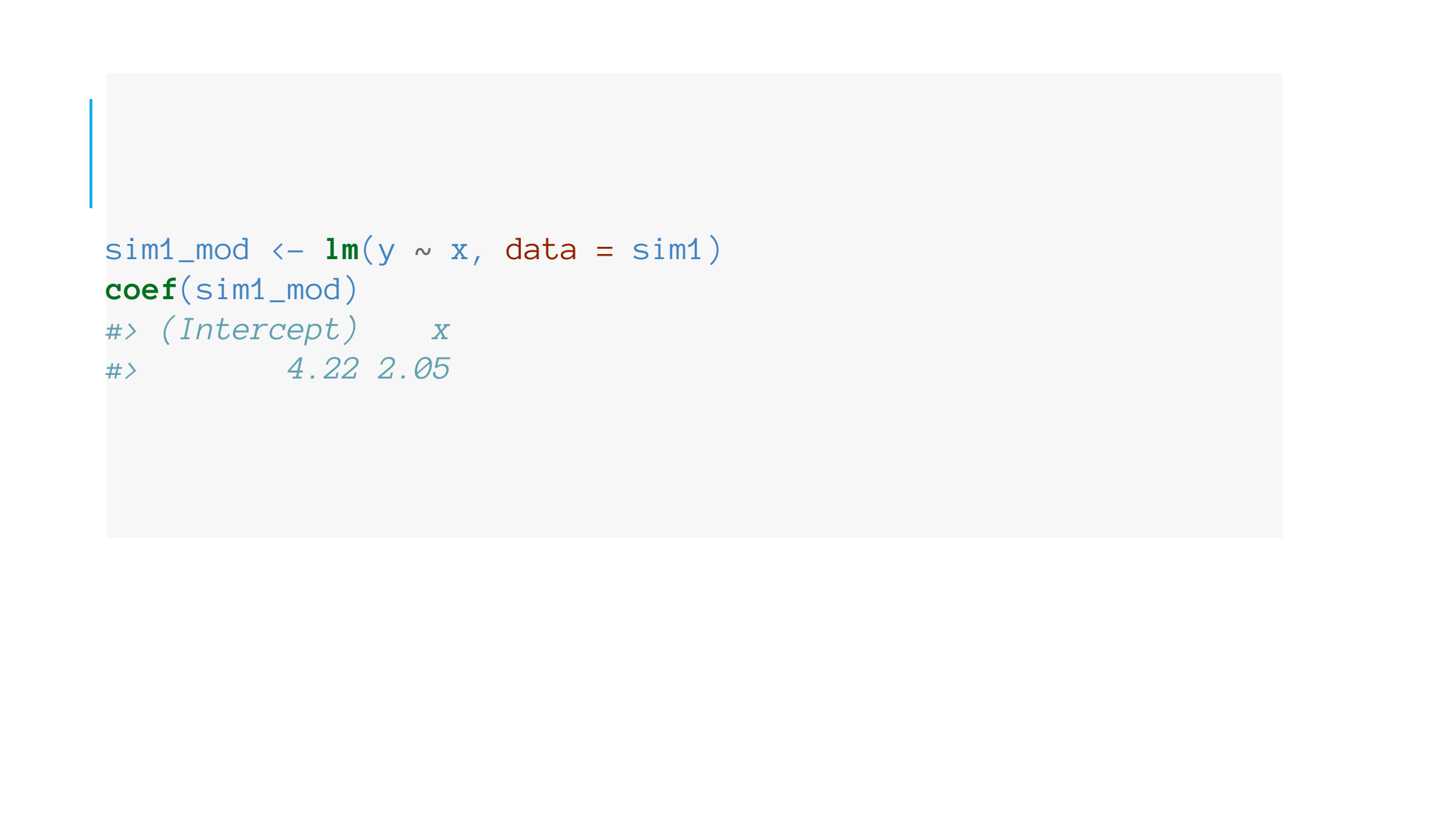

# Lm()
sim1_mod <- lm(y ~ x, data = sim1)
coef(sim1_mod)
#> (Intercept)    x
#>        4.22 2.05